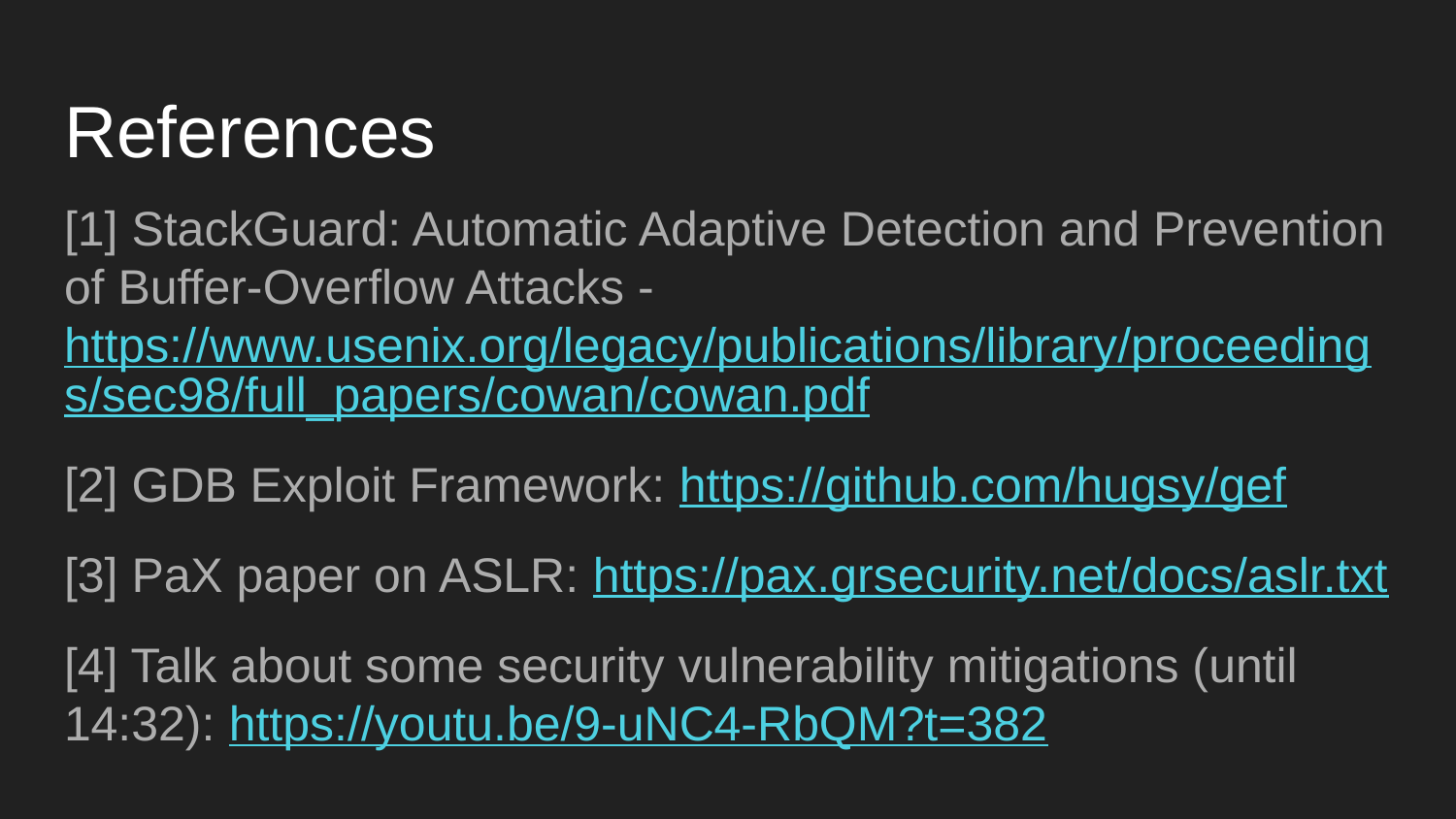

# References
[1] StackGuard: Automatic Adaptive Detection and Prevention of Buffer-Overflow Attacks - https://www.usenix.org/legacy/publications/library/proceedings/sec98/full_papers/cowan/cowan.pdf
[2] GDB Exploit Framework: https://github.com/hugsy/gef
[3] PaX paper on ASLR: https://pax.grsecurity.net/docs/aslr.txt
[4] Talk about some security vulnerability mitigations (until 14:32): https://youtu.be/9-uNC4-RbQM?t=382